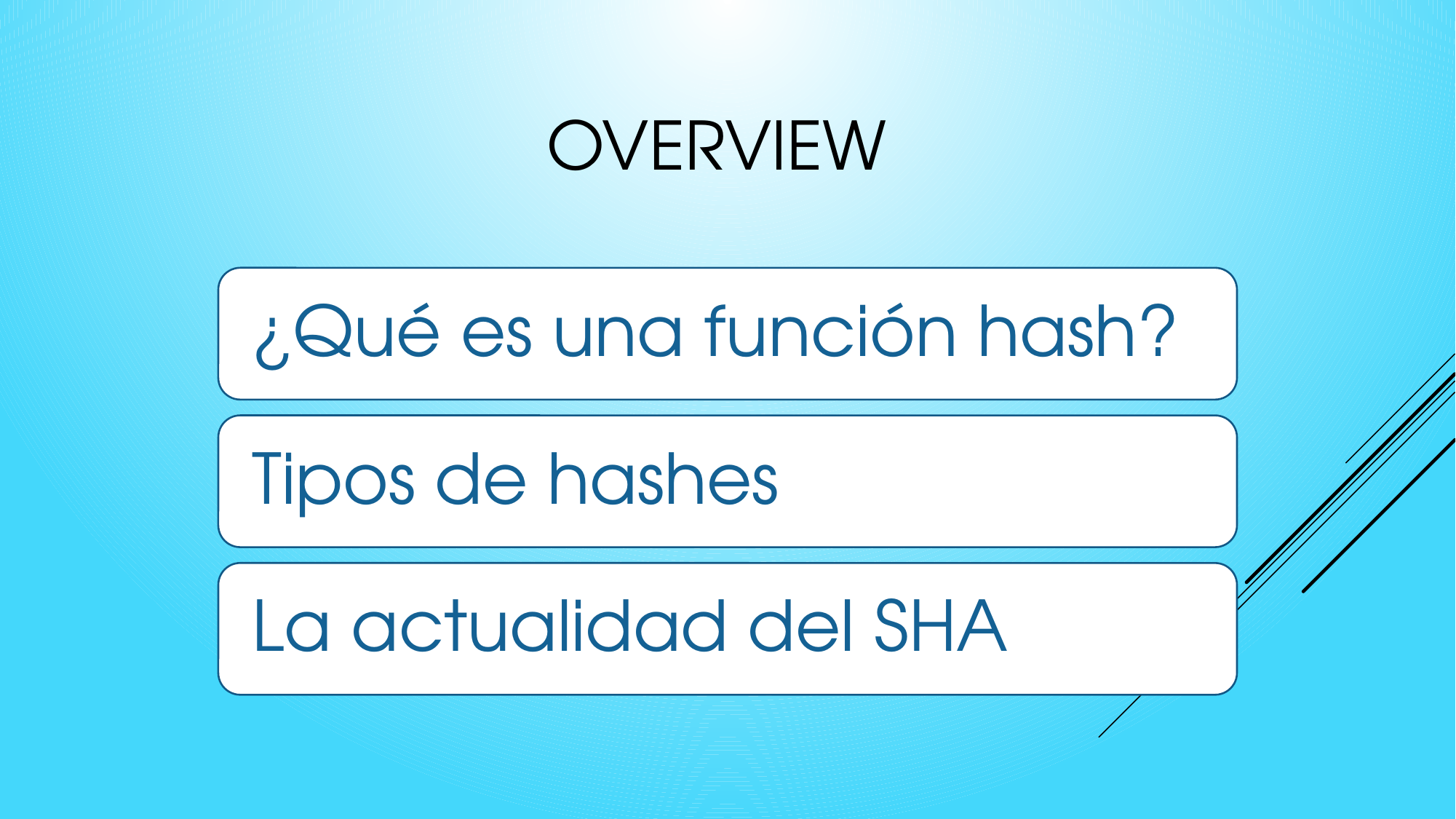

# OVERVIEW
¿Qué es una función hash?
Tipos de hashes
La actualidad del SHA